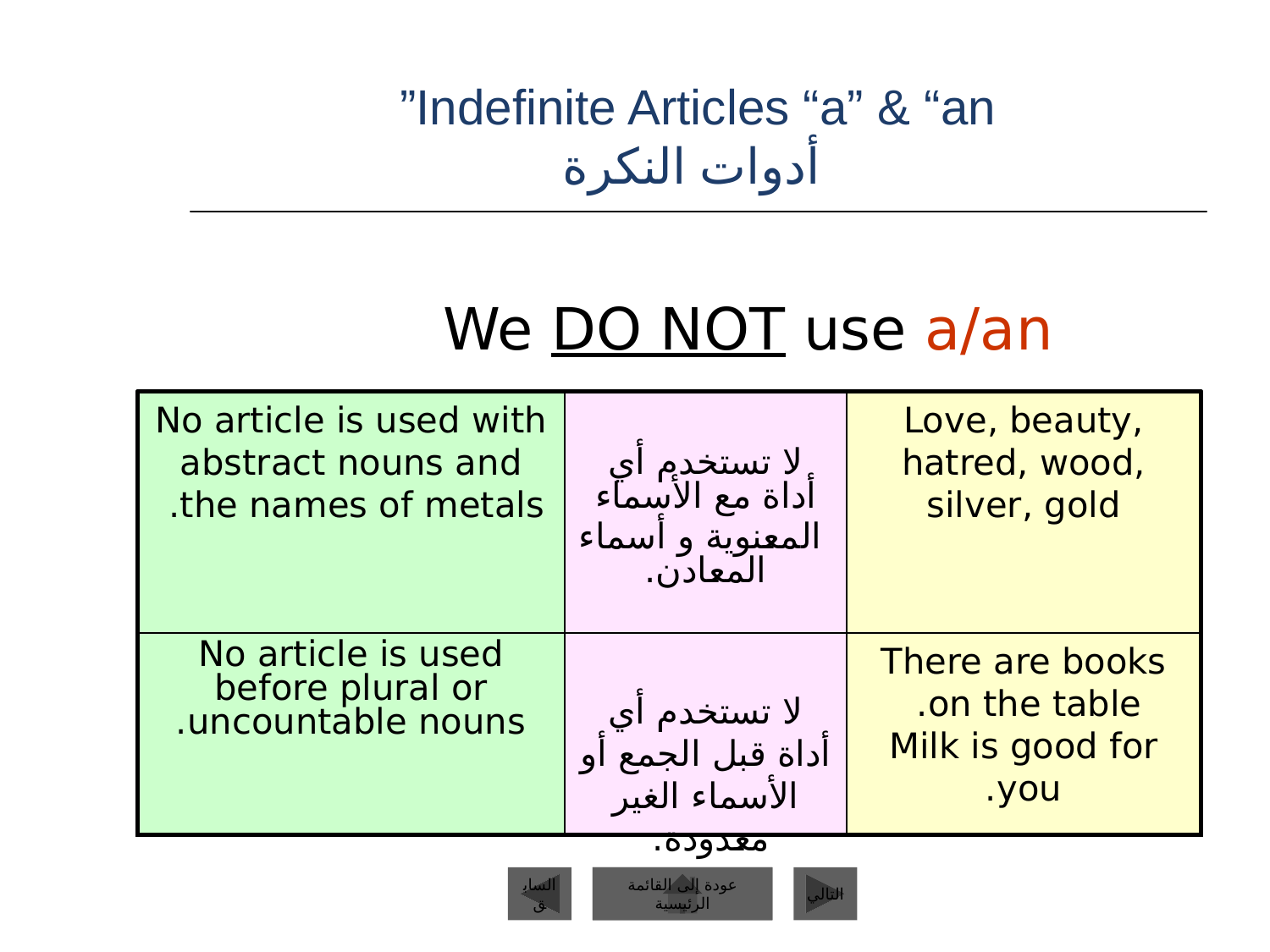

# Indefinite Articles “a” & “an” أدوات النكرة
We DO NOT use a/an

No article is used with abstract nouns and the names of metals.

لا تستخدم أي أداة مع الأسماء
 المعنوية و أسماء المعادن.

Love, beauty, hatred, wood, silver, gold
No article is used before plural or uncountable nouns.

لا تستخدم أي أداة قبل الجمع أو الأسماء الغير معدودة.
There are books on the table.
Milk is good for you.

السابق
عودة إلى القائمة الرئيسية
التالي
عودة إلى القائمة الرئيسية